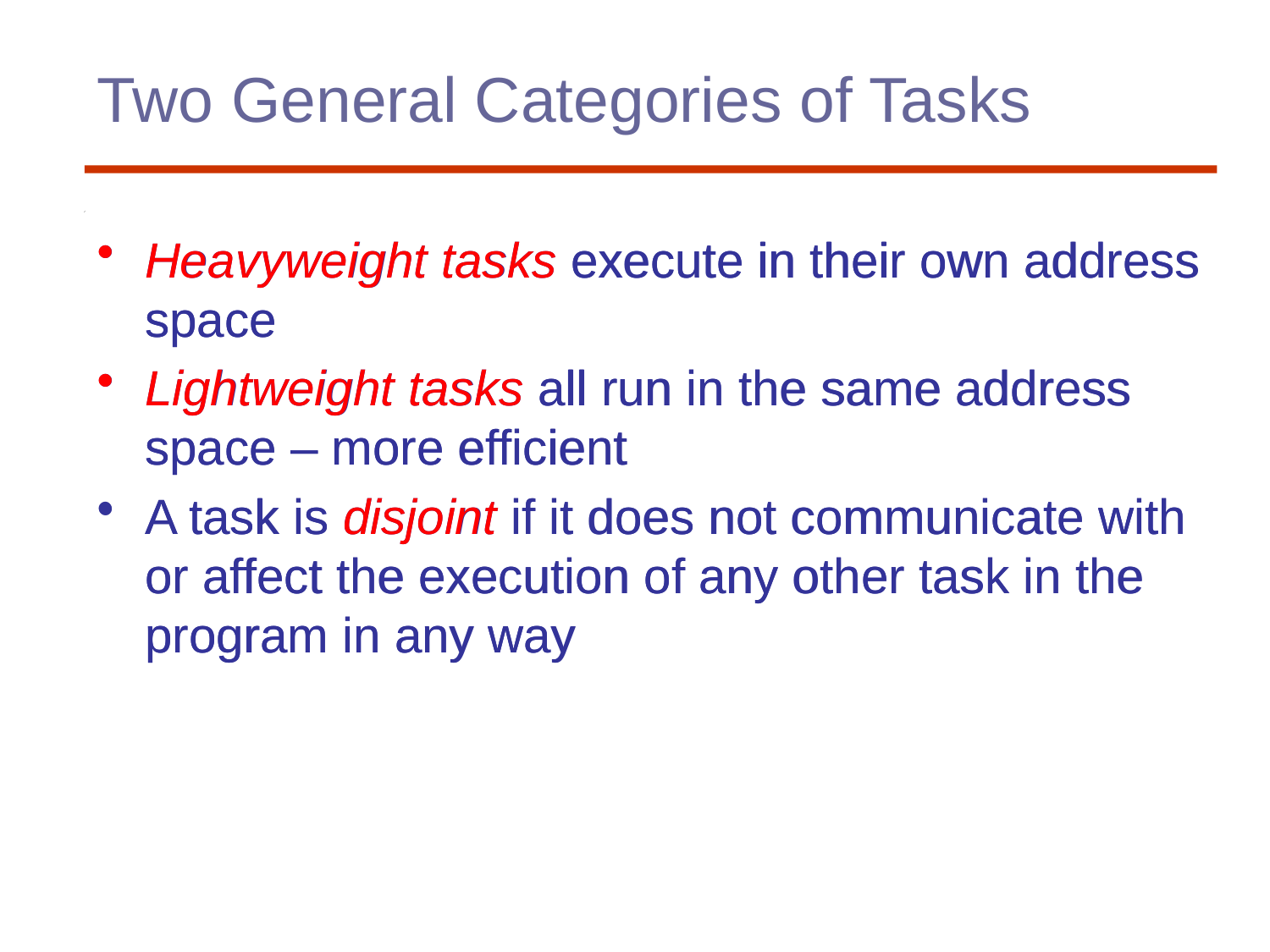

# Two General Categories of Tasks
Heavyweight tasks execute in their own address space
Lightweight tasks all run in the same address space – more efficient
A task is disjoint if it does not communicate with or affect the execution of any other task in the program in any way

Heavyweight tasks execute in their own address space
Lightweight tasks all run in the same address space – more efficient
A task is disjoint if it does not communicate with or affect the execution of any other task in the program in any way